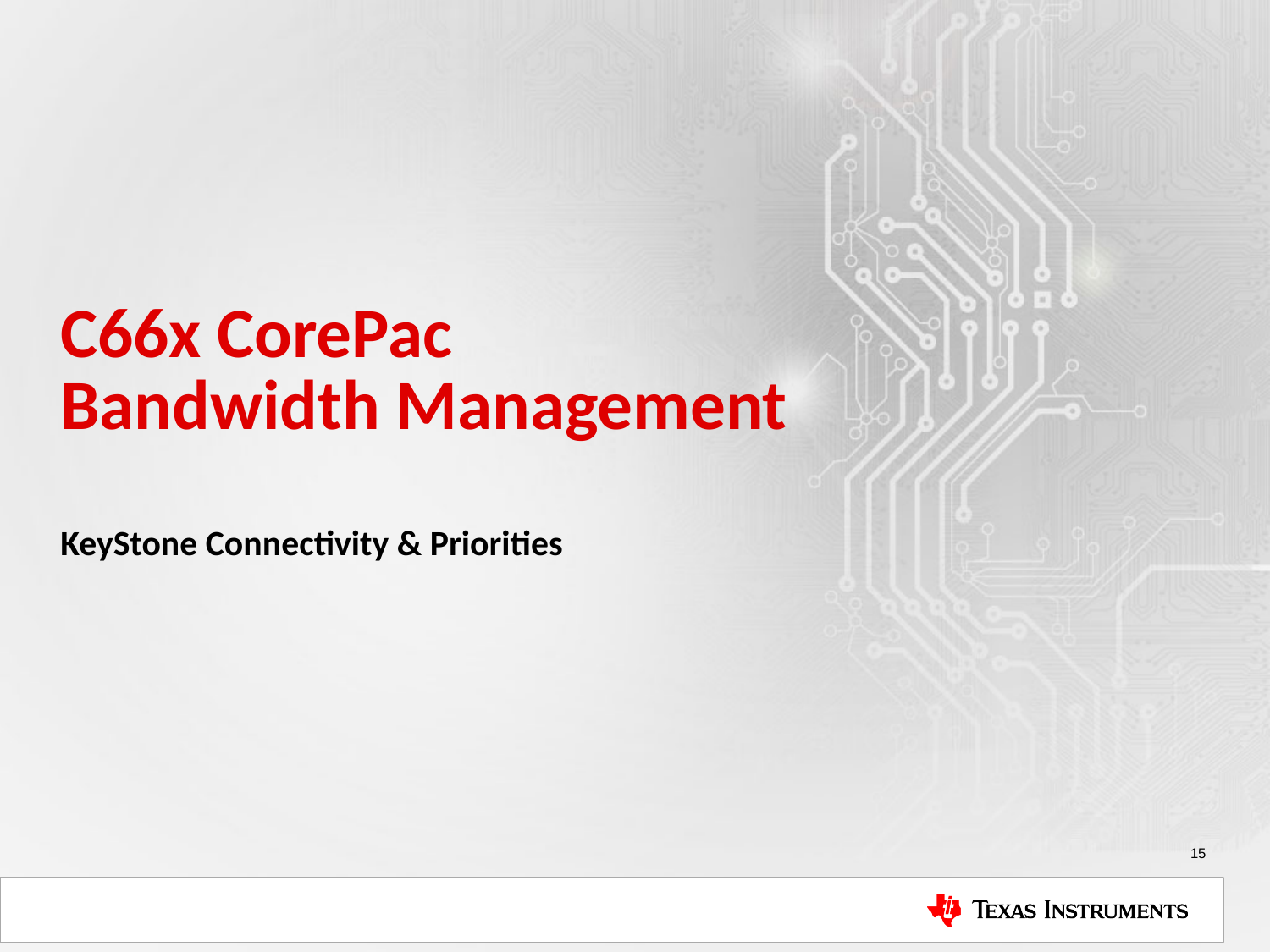

# C66x CorePac Bandwidth Management
KeyStone Connectivity & Priorities
15